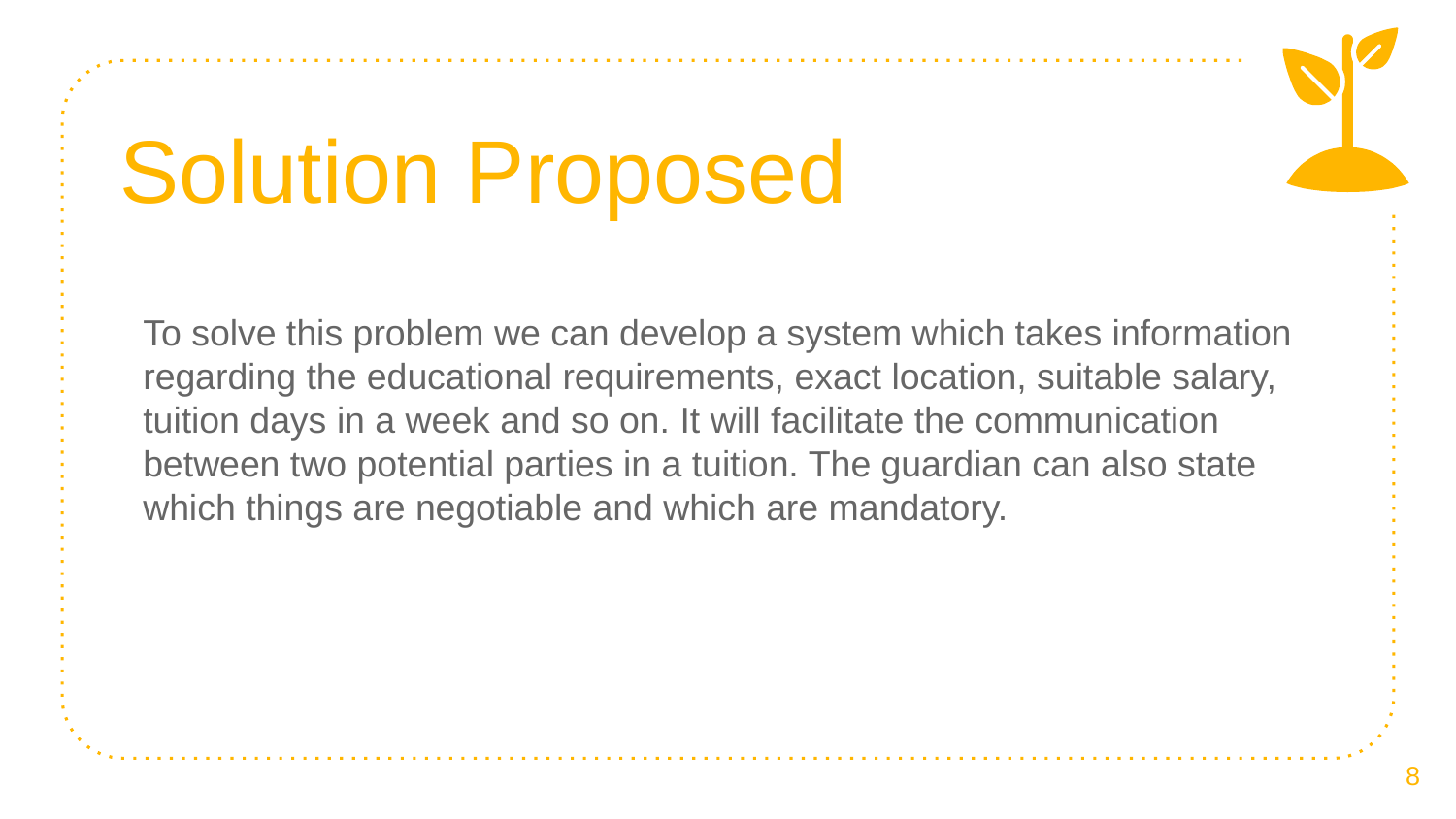

Solution Proposed
To solve this problem we can develop a system which takes information regarding the educational requirements, exact location, suitable salary, tuition days in a week and so on. It will facilitate the communication between two potential parties in a tuition. The guardian can also state which things are negotiable and which are mandatory.
8